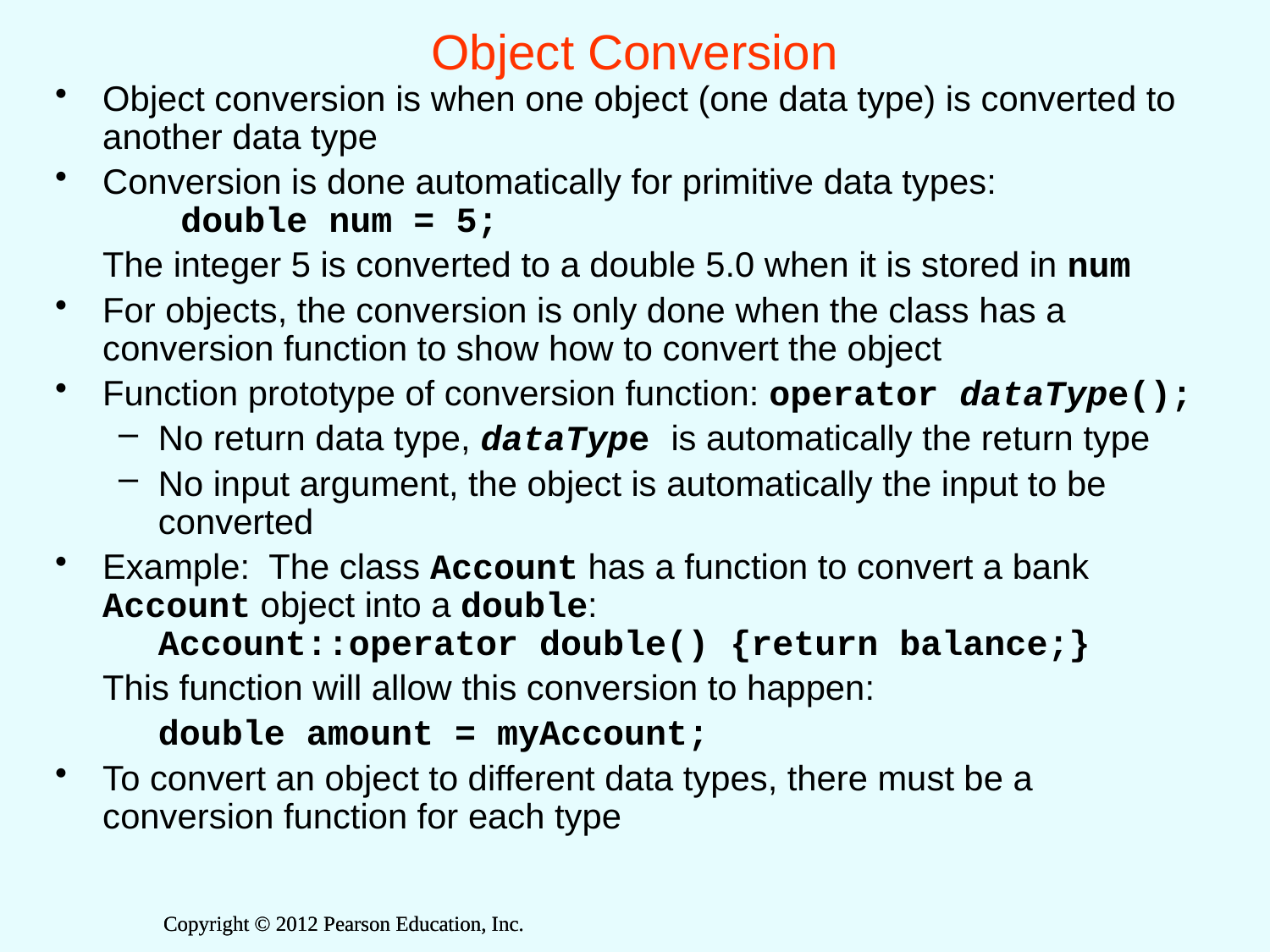

# Object Conversion
Object conversion is when one object (one data type) is converted to another data type
Conversion is done automatically for primitive data types:
        double num = 5;
	The integer 5 is converted to a double 5.0 when it is stored in num
For objects, the conversion is only done when the class has a conversion function to show how to convert the object
Function prototype of conversion function: operator dataType();
No return data type, dataType is automatically the return type
No input argument, the object is automatically the input to be converted
Example:  The class Account has a function to convert a bank Account object into a double:
	Account::operator double() {return balance;}
	This function will allow this conversion to happen:
	double amount = myAccount;
To convert an object to different data types, there must be a conversion function for each type